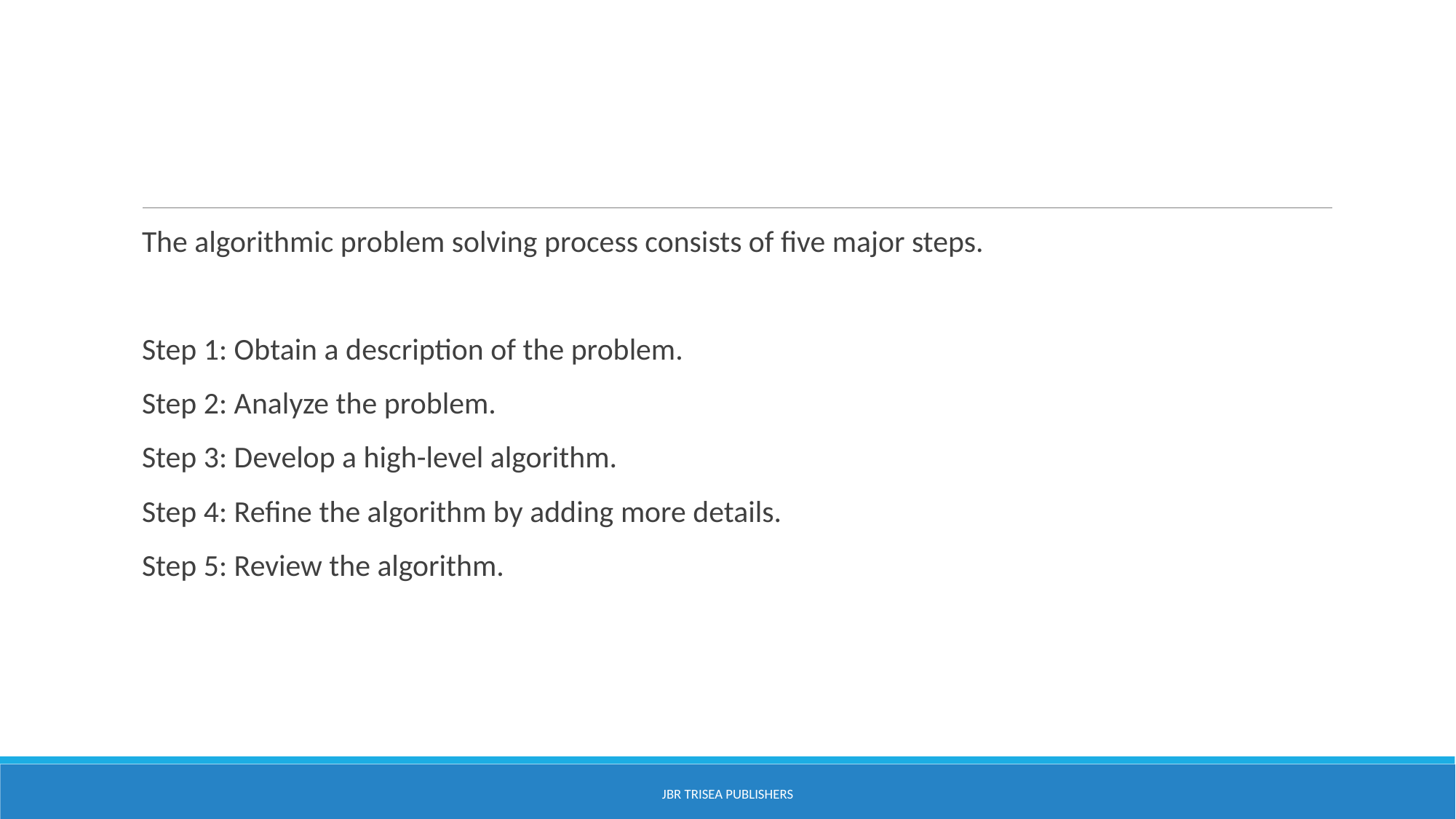

#
The algorithmic problem solving process consists of five major steps.

Step 1: Obtain a description of the problem.
Step 2: Analyze the problem.
Step 3: Develop a high-level algorithm.
Step 4: Refine the algorithm by adding more details.
Step 5: Review the algorithm.

JBR Trisea Publishers